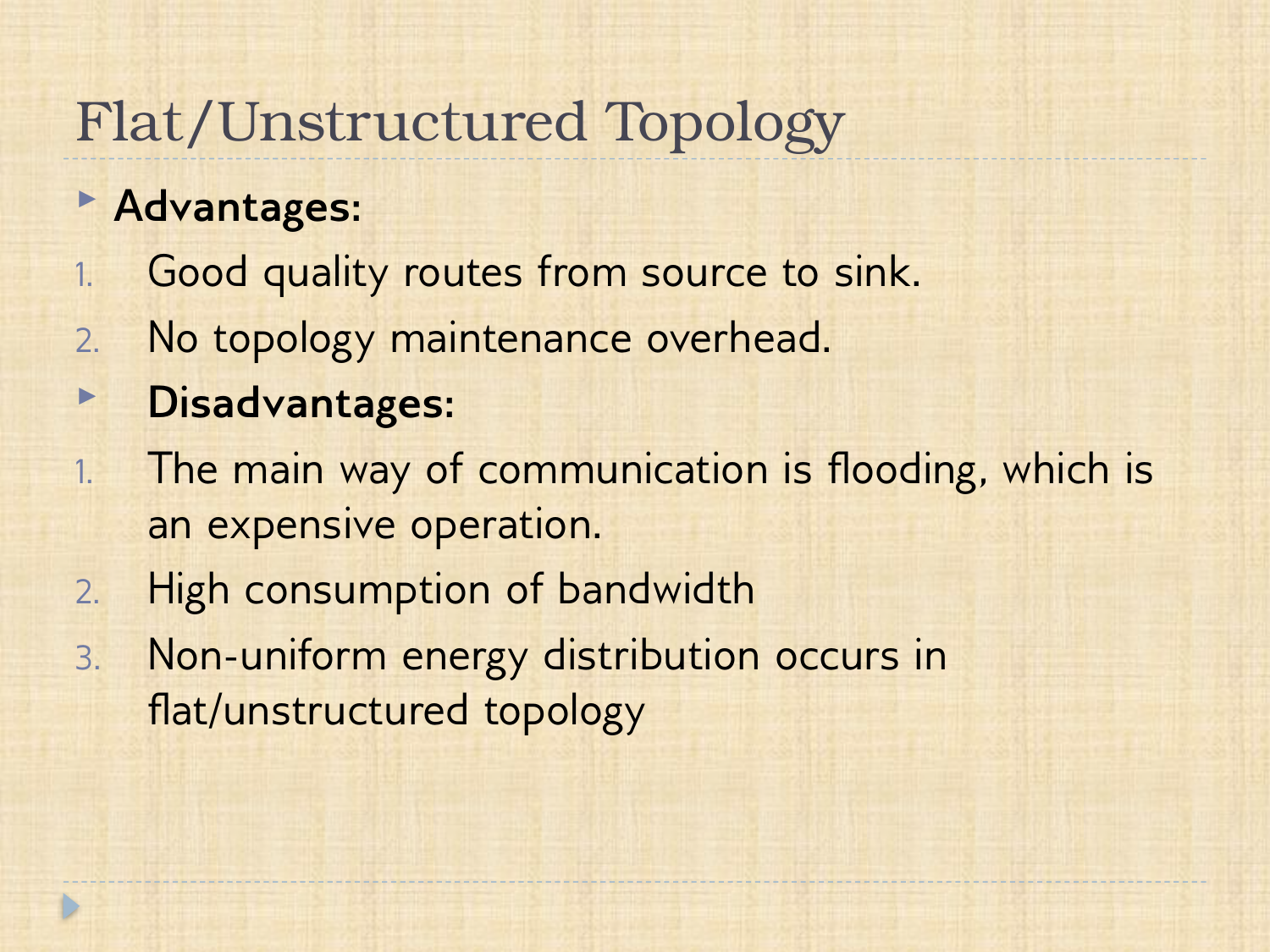

# Flat/Unstructured Topology
Advantages:
Good quality routes from source to sink.
No topology maintenance overhead.
Disadvantages:
The main way of communication is ﬂooding, which is an expensive operation.
High consumption of bandwidth
Non-uniform energy distribution occurs in ﬂat/unstructured topology